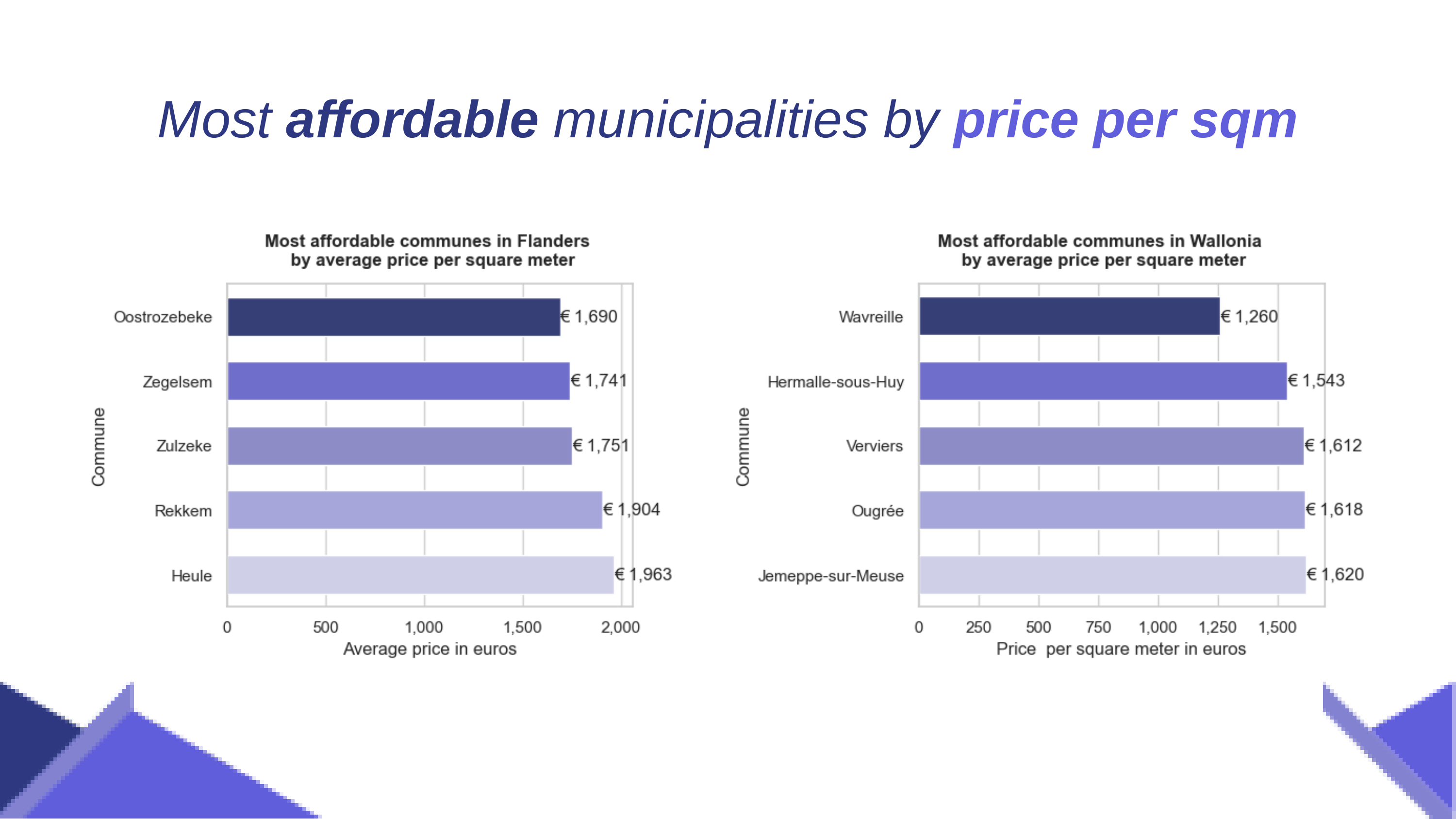

Most affordable municipalities by price per sqm